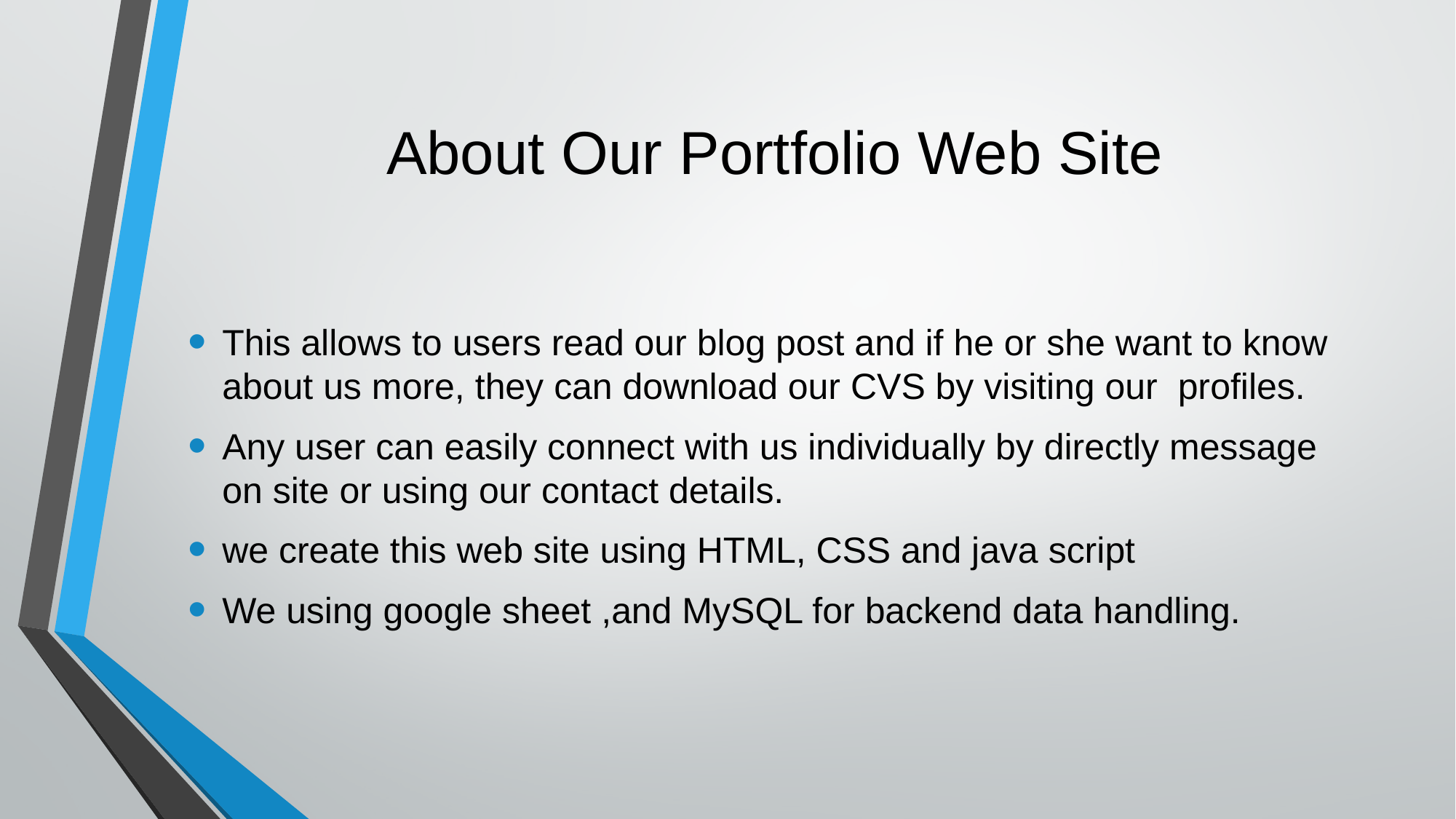

# About Our Portfolio Web Site
This allows to users read our blog post and if he or she want to know about us more, they can download our CVS by visiting our  profiles.
Any user can easily connect with us individually by directly message on site or using our contact details.
we create this web site using HTML, CSS and java script
We using google sheet ,and MySQL for backend data handling.